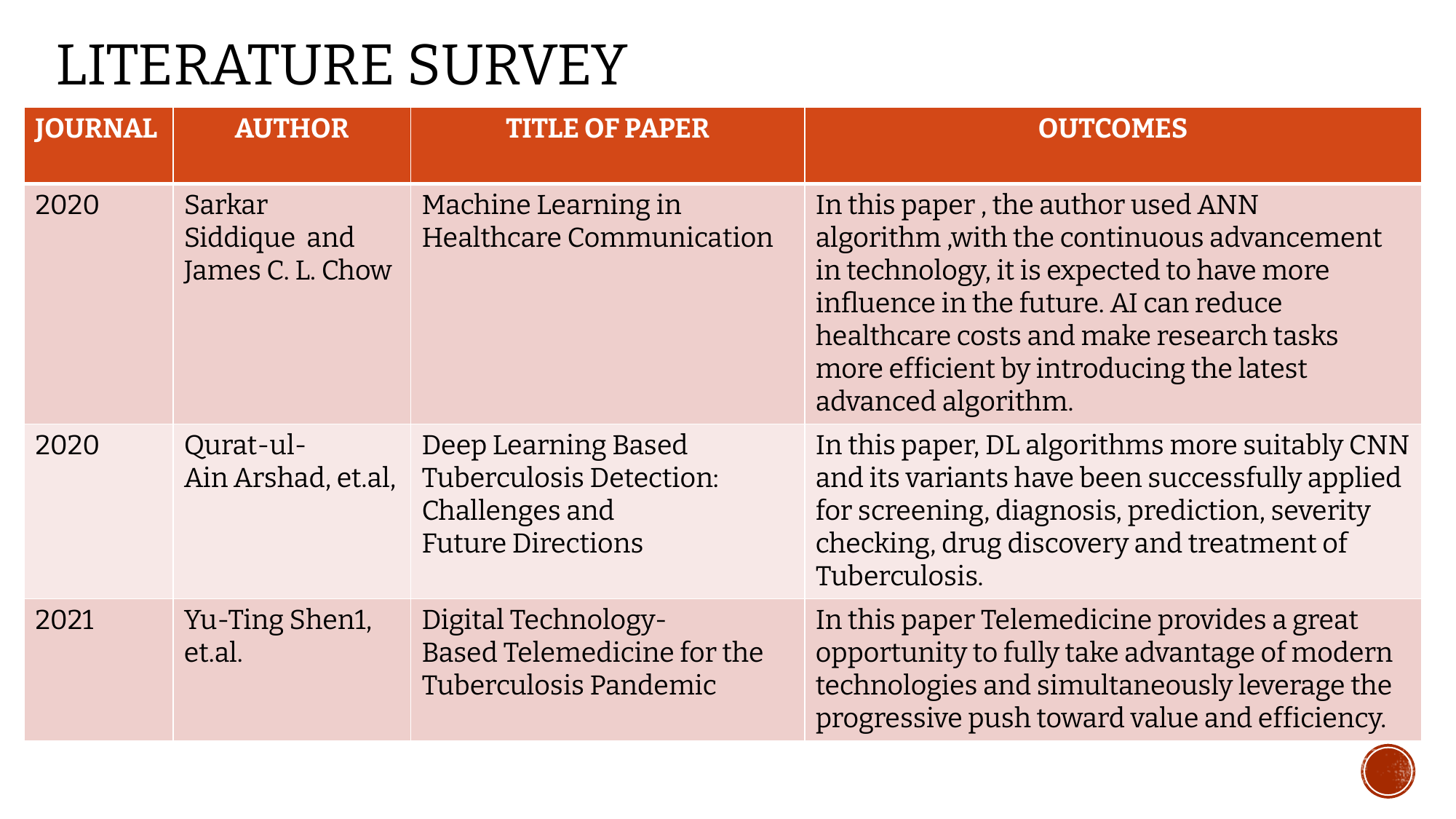

# Literature survey
| JOURNAL​ | AUTHOR​ ​ | TITLE OF PAPER​ ​ | OUTCOMES​ ​ |
| --- | --- | --- | --- |
| 2020​ | Sarkar Siddique  and James C. L. Chow​ | Machine Learning in Healthcare Communication​ | In this paper , the author used ANN algorithm ,with the continuous advancement in technology, it is expected to have more influence in the future. AI can reduce healthcare costs and make research tasks more efficient by introducing the latest advanced algorithm. |
| 2020​ | Qurat-ul-Ain Arshad, et.al, | Deep Learning Based Tuberculosis Detection: Challenges and Future Directions ​ | In this paper, DL algorithms more suitably CNN and its variants have been successfully applied for screening, diagnosis, prediction, severity checking, drug discovery and treatment of Tuberculosis.​ |
| 2021​ | Yu-Ting Shen1, et.al. | Digital Technology-Based Telemedicine for the Tuberculosis Pandemic​ ​ | In this paper Telemedicine provides a great opportunity to fully take advantage of modern technologies and simultaneously leverage the progressive push toward value and efficiency. |